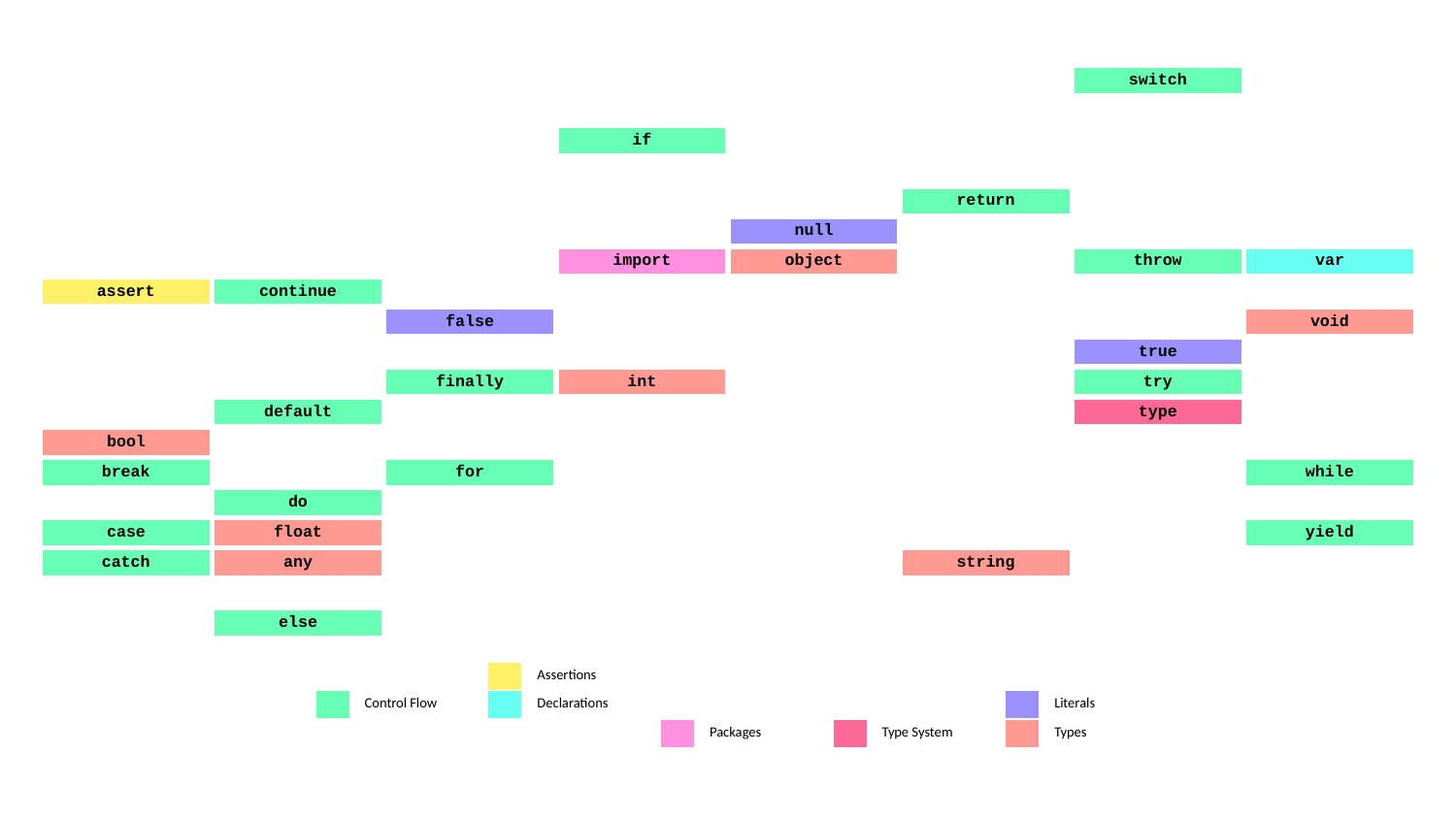

|  |  |  |  |  |  | switch |  |
| --- | --- | --- | --- | --- | --- | --- | --- |
|  |  |  |  |  |  |  |  |
|  |  |  | if |  |  |  |  |
|  |  |  |  |  |  |  |  |
|  |  |  |  |  | return |  |  |
|  |  |  |  | null |  |  |  |
|  |  |  | import | object |  | throw | var |
| assert | continue |  |  |  |  |  |  |
|  |  | false |  |  |  |  | void |
|  |  |  |  |  |  | true |  |
|  |  | finally | int |  |  | try |  |
|  | default |  |  |  |  | type |  |
| bool |  |  |  |  |  |  |  |
| break |  | for |  |  |  |  | while |
|  | do |  |  |  |  |  |  |
| case | float |  |  |  |  |  | yield |
| catch | any |  |  |  | string |  |  |
|  |  |  |  |  |  |  |  |
|  | else |  |  |  |  |  |  |
|  |  |  | Assertions |  |  |  |  |  |  |
| --- | --- | --- | --- | --- | --- | --- | --- | --- | --- |
|  | Control Flow |  | Declarations |  |  |  |  |  | Literals |
|  |  |  |  |  | Packages |  | Type System |  | Types |